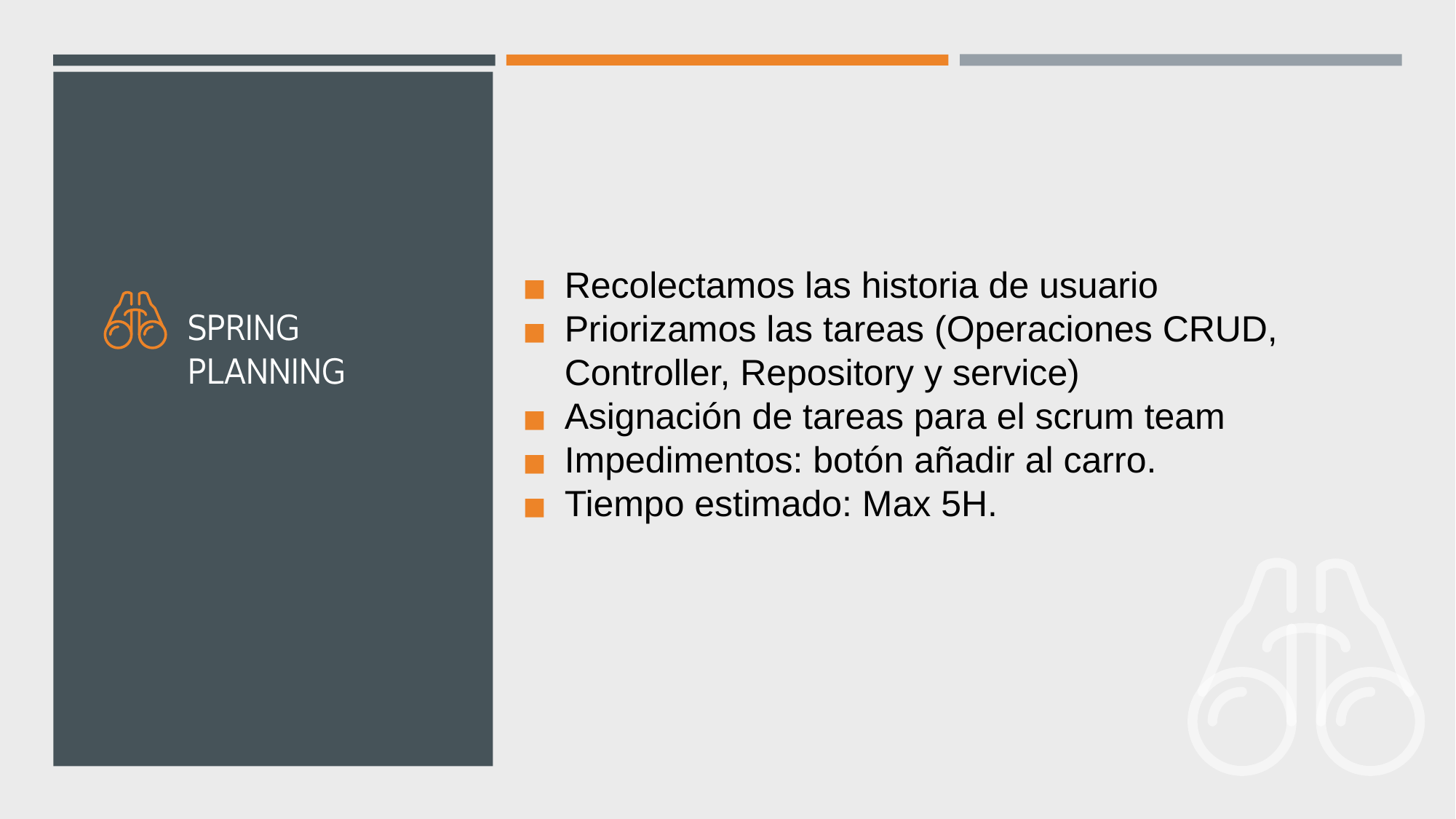

Recolectamos las historia de usuario
Priorizamos las tareas (Operaciones CRUD, Controller, Repository y service)
Asignación de tareas para el scrum team
Impedimentos: botón añadir al carro.
Tiempo estimado: Max 5H.

# SPRING PLANNING